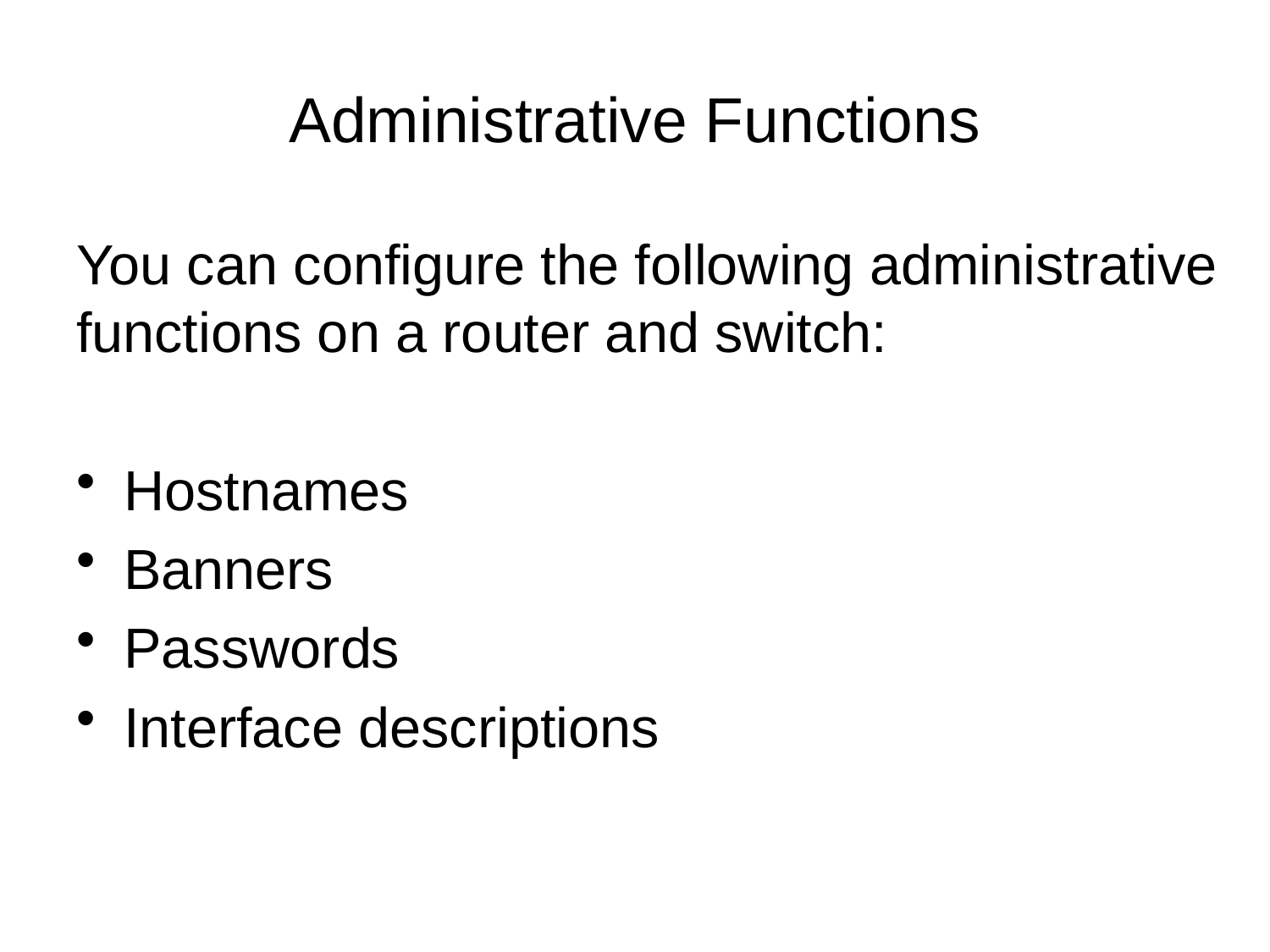

# Administrative Functions
You can configure the following administrative functions on a router and switch:

Hostnames
Banners
Passwords
Interface descriptions